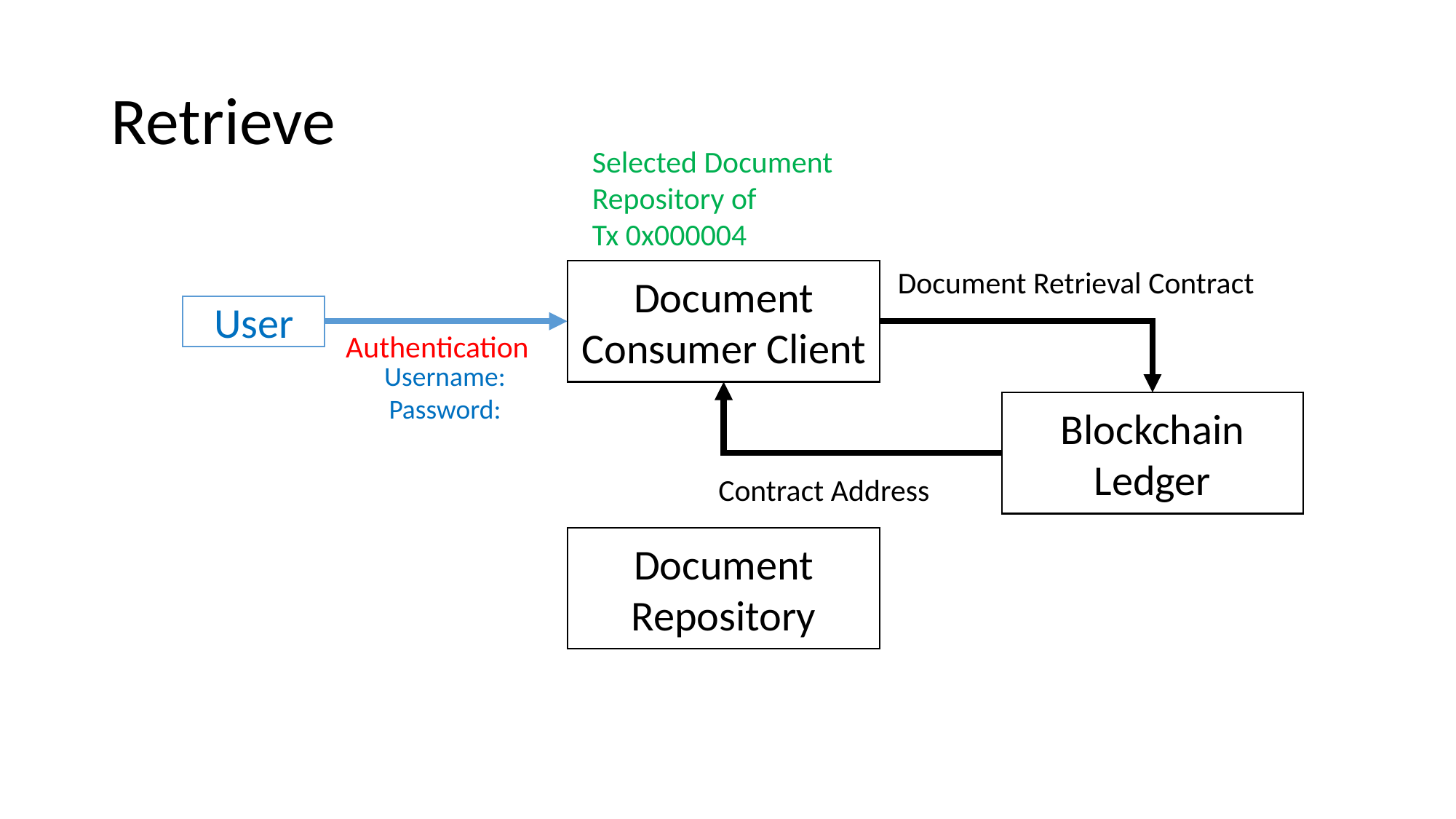

# Retrieve
Selected Document Repository of
Tx 0x000004
Document Retrieval Contract
Document Consumer Client
User
Authentication
Username:
Password:
Blockchain
Ledger
Contract Address
Document Repository